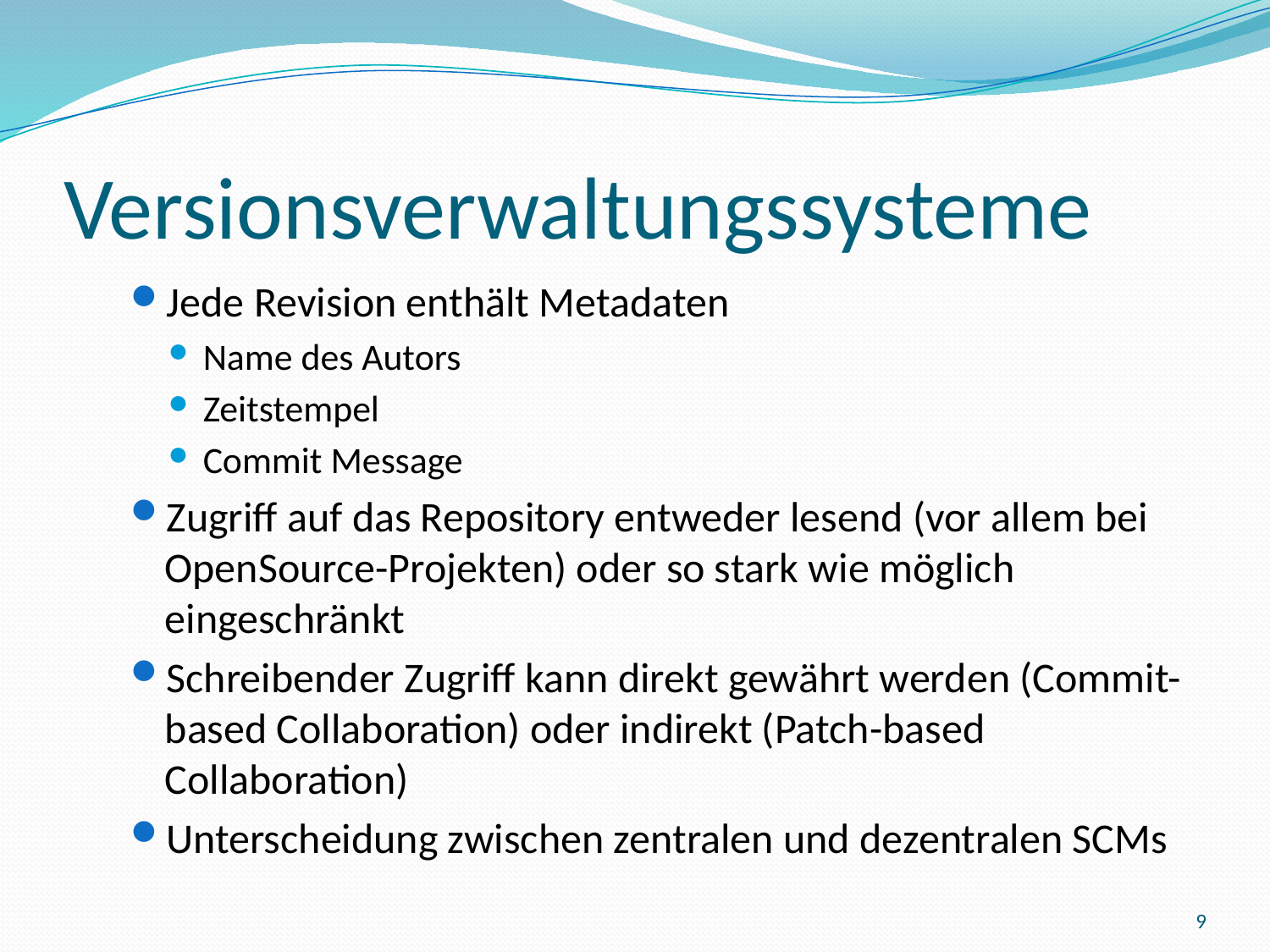

# Versionsverwaltungssysteme
Jede Revision enthält Metadaten
Name des Autors
Zeitstempel
Commit Message
Zugriff auf das Repository entweder lesend (vor allem bei OpenSource-Projekten) oder so stark wie möglich eingeschränkt
Schreibender Zugriff kann direkt gewährt werden (Commit-based Collaboration) oder indirekt (Patch-based Collaboration)
Unterscheidung zwischen zentralen und dezentralen SCMs

9